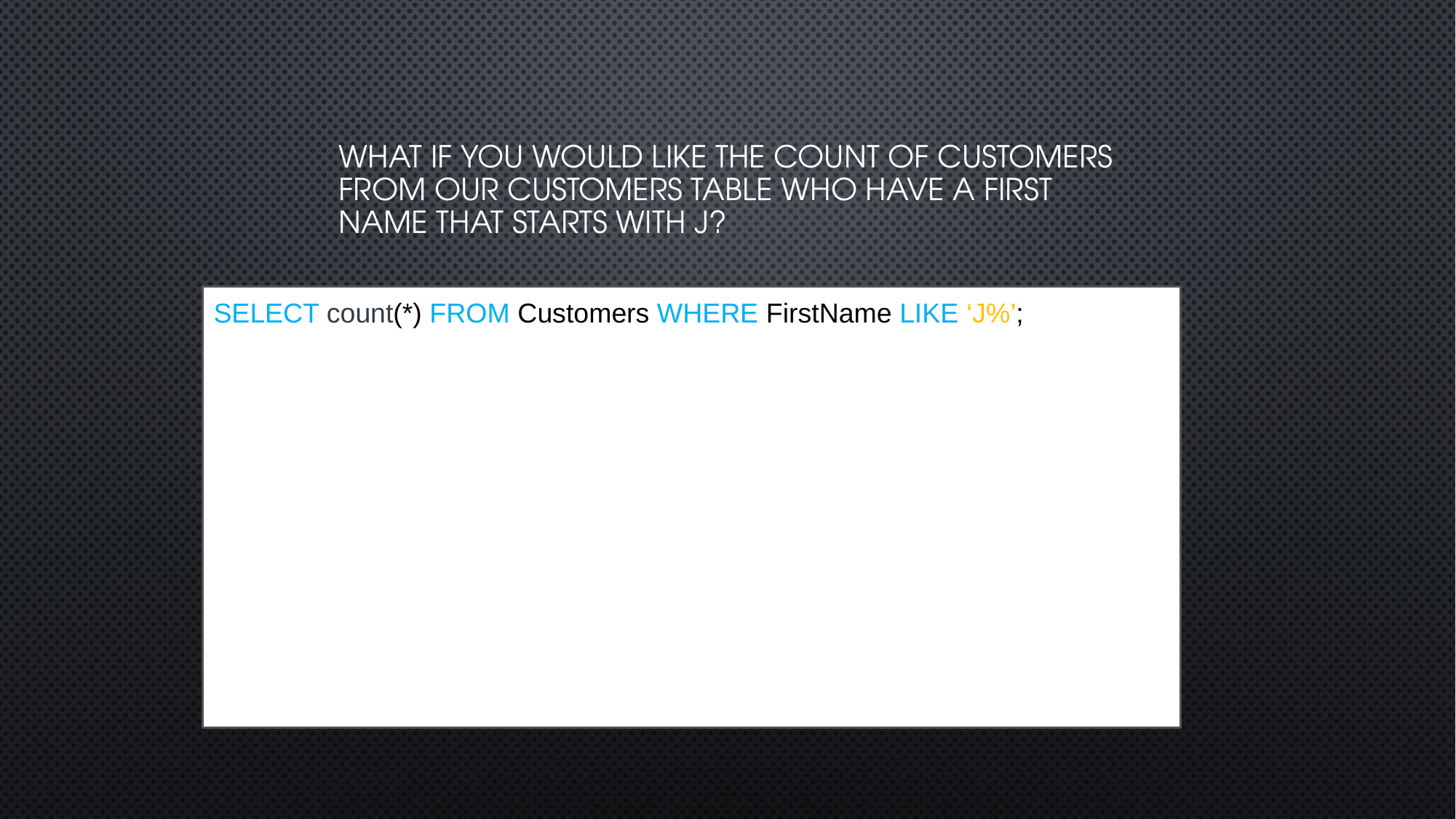

What if you would like the count of customers from our Customers table who have a first name that starts with J?

SELECT count(*) FROM Customers WHERE FirstName LIKE ‘J%’;